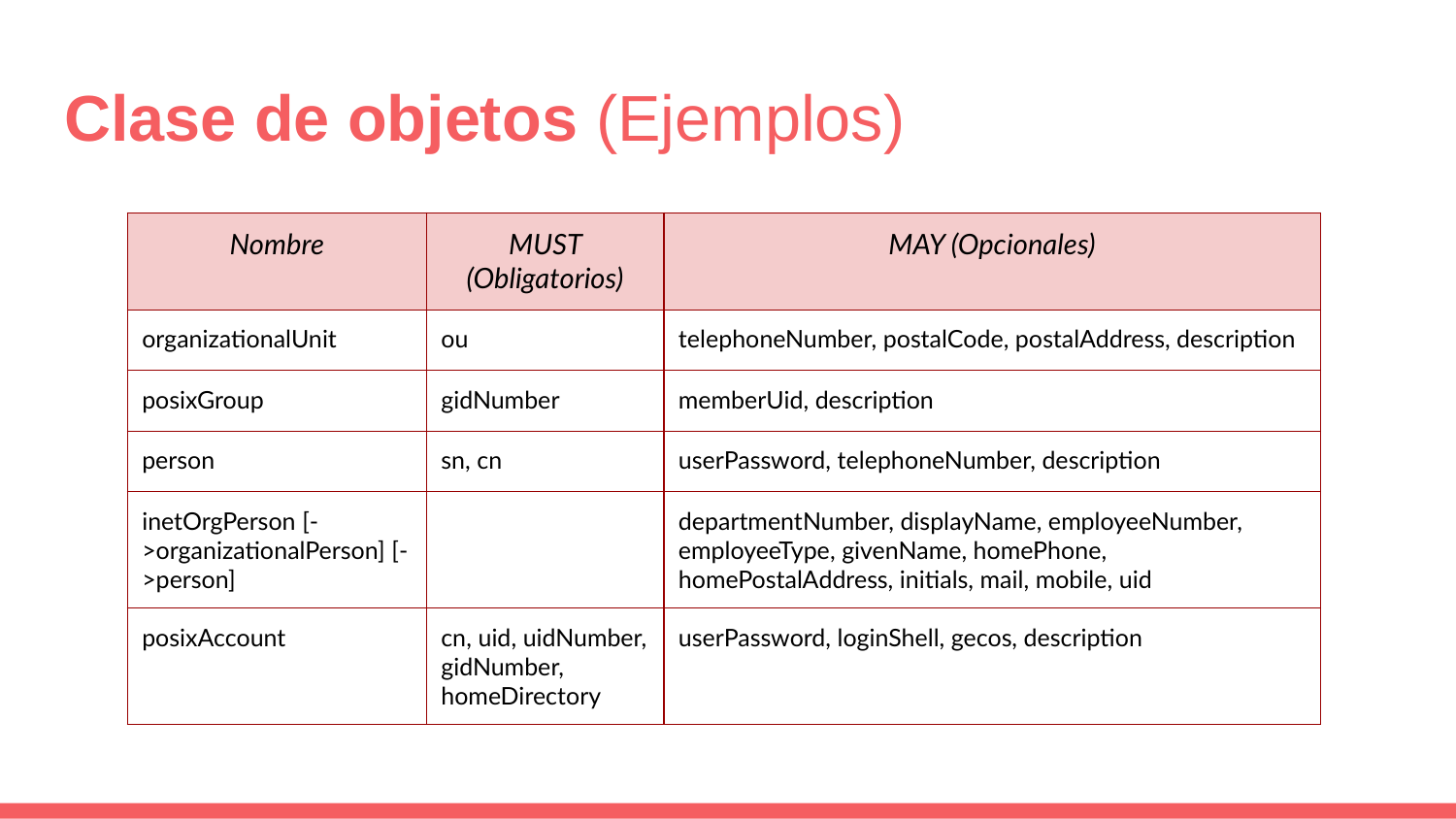

# Clase de objetos (Ejemplos)
| Nombre | MUST (Obligatorios) | MAY (Opcionales) |
| --- | --- | --- |
| organizationalUnit | ou | telephoneNumber, postalCode, postalAddress, description |
| posixGroup | gidNumber | memberUid, description |
| person | sn, cn | userPassword, telephoneNumber, description |
| inetOrgPerson [->organizationalPerson] [->person] |  | departmentNumber, displayName, employeeNumber, employeeType, givenName, homePhone, homePostalAddress, initials, mail, mobile, uid |
| posixAccount | cn, uid, uidNumber, gidNumber, homeDirectory | userPassword, loginShell, gecos, description |